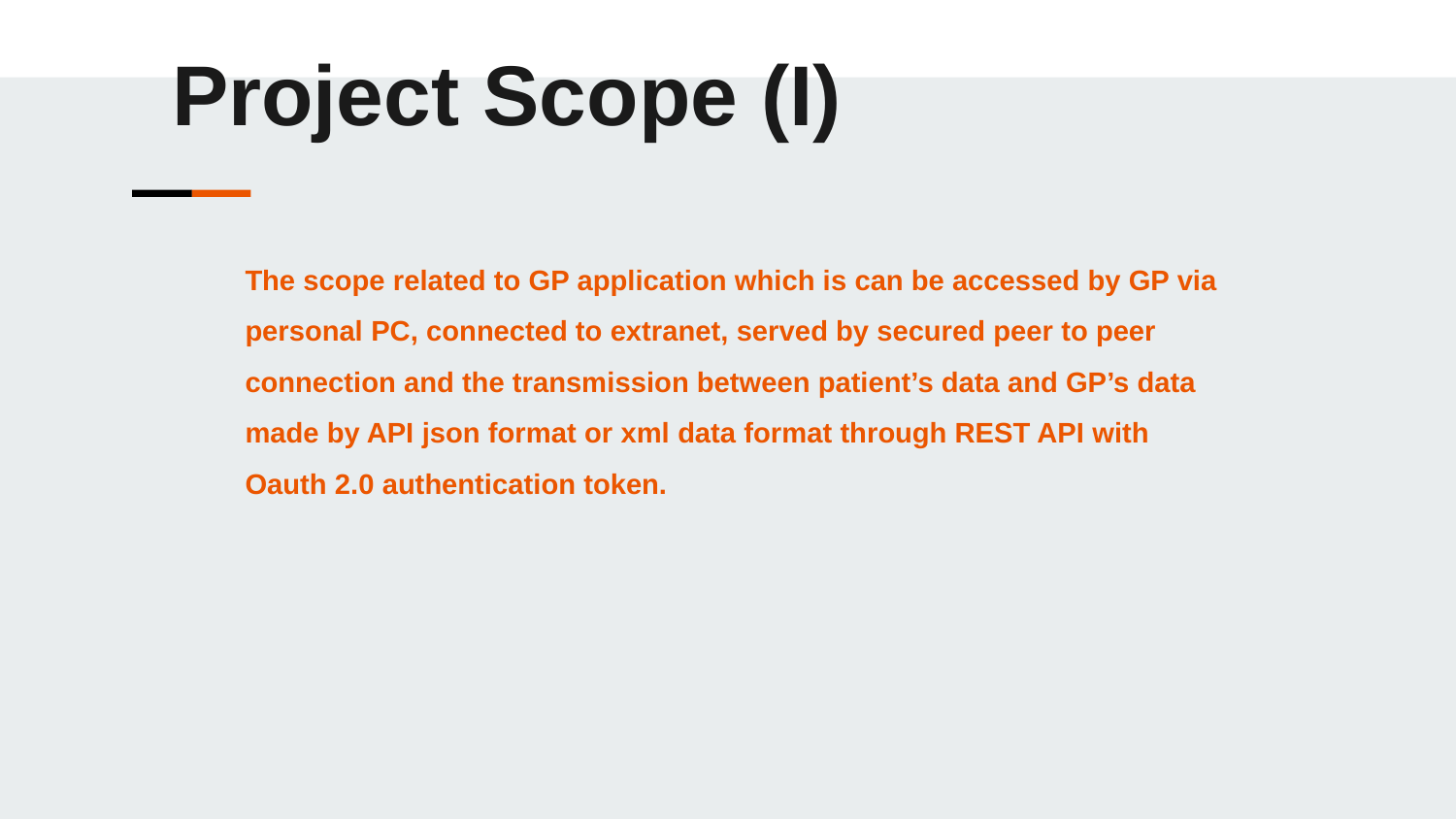

Project Scope (I)
The scope related to GP application which is can be accessed by GP via personal PC, connected to extranet, served by secured peer to peer connection and the transmission between patient’s data and GP’s data made by API json format or xml data format through REST API with Oauth 2.0 authentication token.